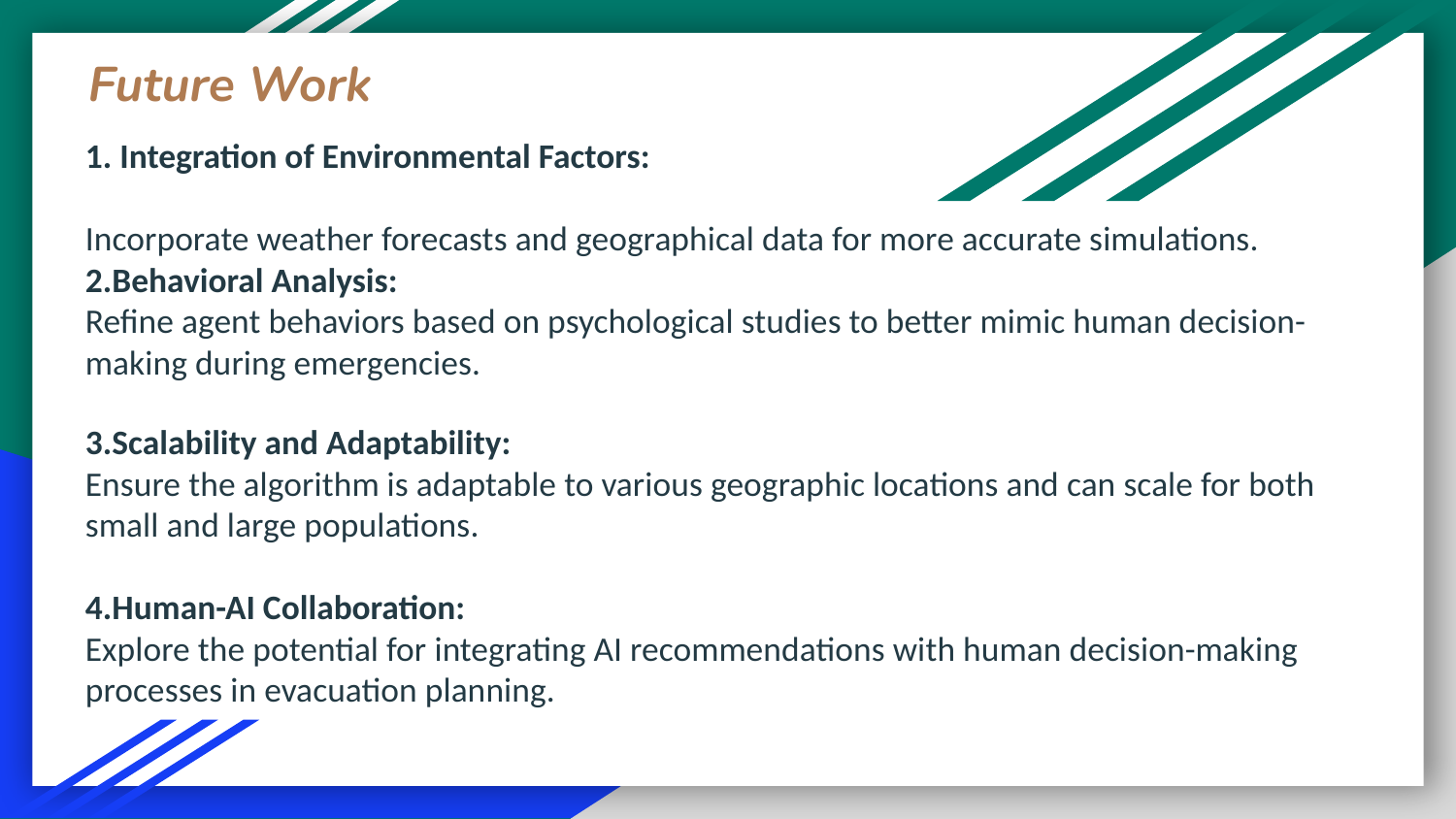

# Future Work
1. Integration of Environmental Factors:

Incorporate weather forecasts and geographical data for more accurate simulations.
2.Behavioral Analysis:
Refine agent behaviors based on psychological studies to better mimic human decision-making during emergencies.

3.Scalability and Adaptability:
Ensure the algorithm is adaptable to various geographic locations and can scale for both small and large populations.

4.Human-AI Collaboration:
Explore the potential for integrating AI recommendations with human decision-making processes in evacuation planning.